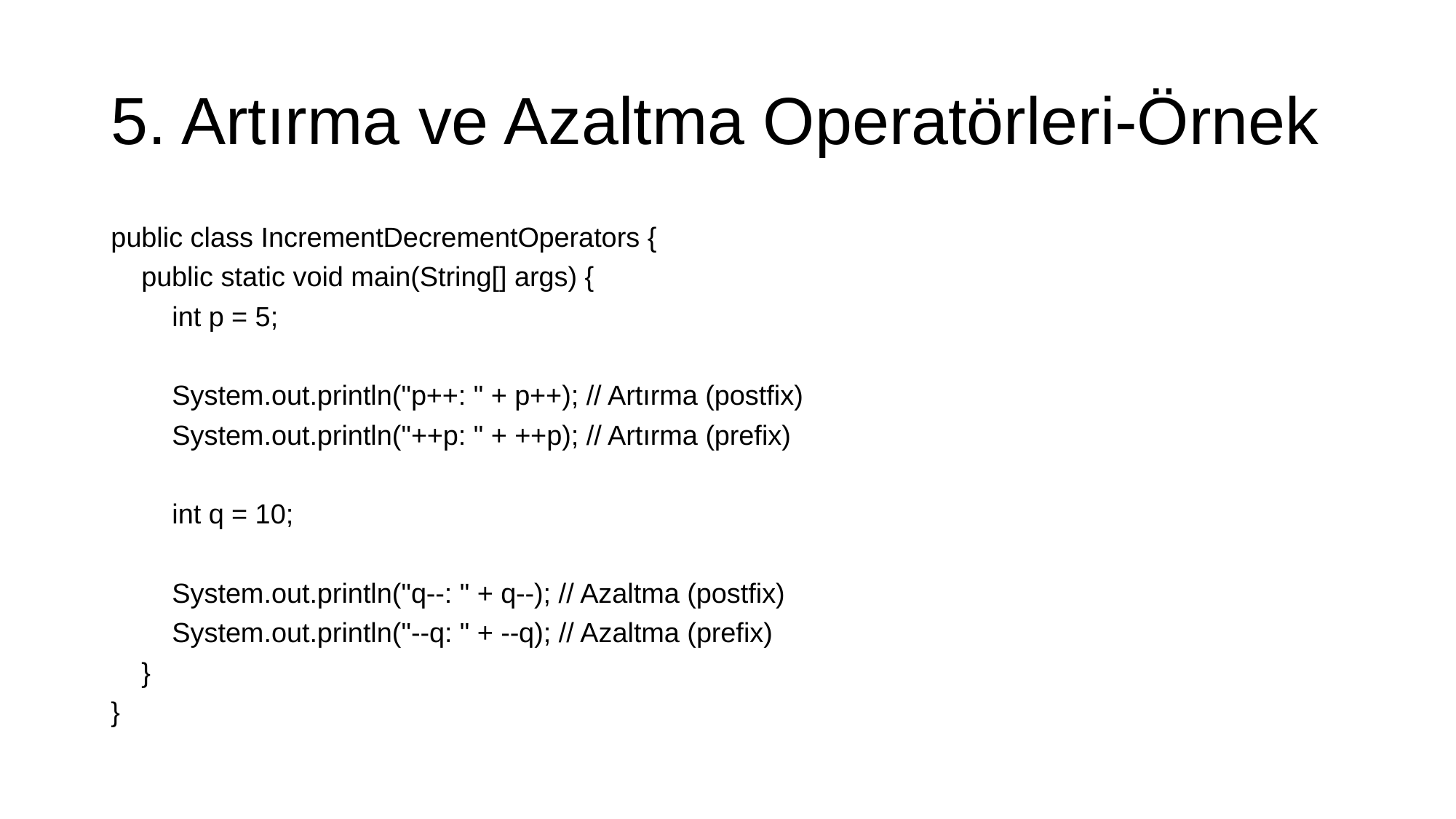

# 5. Artırma ve Azaltma Operatörleri-Örnek
public class IncrementDecrementOperators {
    public static void main(String[] args) {
        int p = 5;

        System.out.println("p++: " + p++); // Artırma (postfix)
        System.out.println("++p: " + ++p); // Artırma (prefix)

        int q = 10;

        System.out.println("q--: " + q--); // Azaltma (postfix)
        System.out.println("--q: " + --q); // Azaltma (prefix)
    }
}